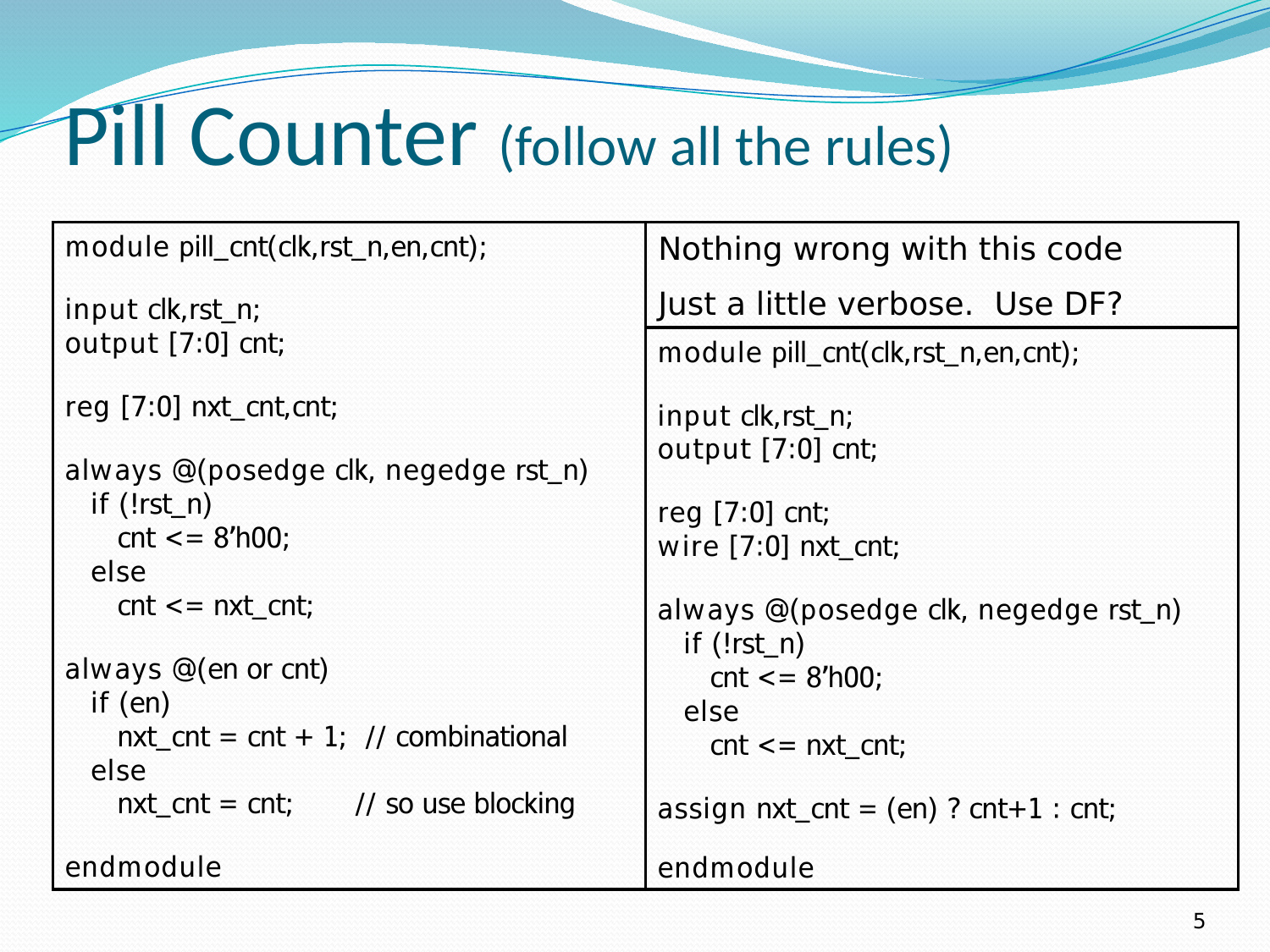

# Pill Counter (follow all the rules)
module pill_cnt(clk,rst_n,en,cnt);

input clk,rst_n;
output [7:0] cnt;

reg [7:0] nxt_cnt,cnt;

always @(posedge clk, negedge rst_n)
   if (!rst_n)
      cnt <= 8’h00;
   else
      cnt <= nxt_cnt;

always @(en or cnt)
   if (en)
      nxt_cnt = cnt + 1;  // combinational
   else
      nxt_cnt = cnt;       // so use blocking

endmodule
Nothing wrong with this code

Just a little verbose.  Use DF?
module pill_cnt(clk,rst_n,en,cnt);

input clk,rst_n;
output [7:0] cnt;

reg [7:0] cnt;
wire [7:0] nxt_cnt;

always @(posedge clk, negedge rst_n)
   if (!rst_n)
      cnt <= 8’h00;
   else
      cnt <= nxt_cnt;

assign nxt_cnt = (en) ? cnt+1 : cnt;

endmodule
5